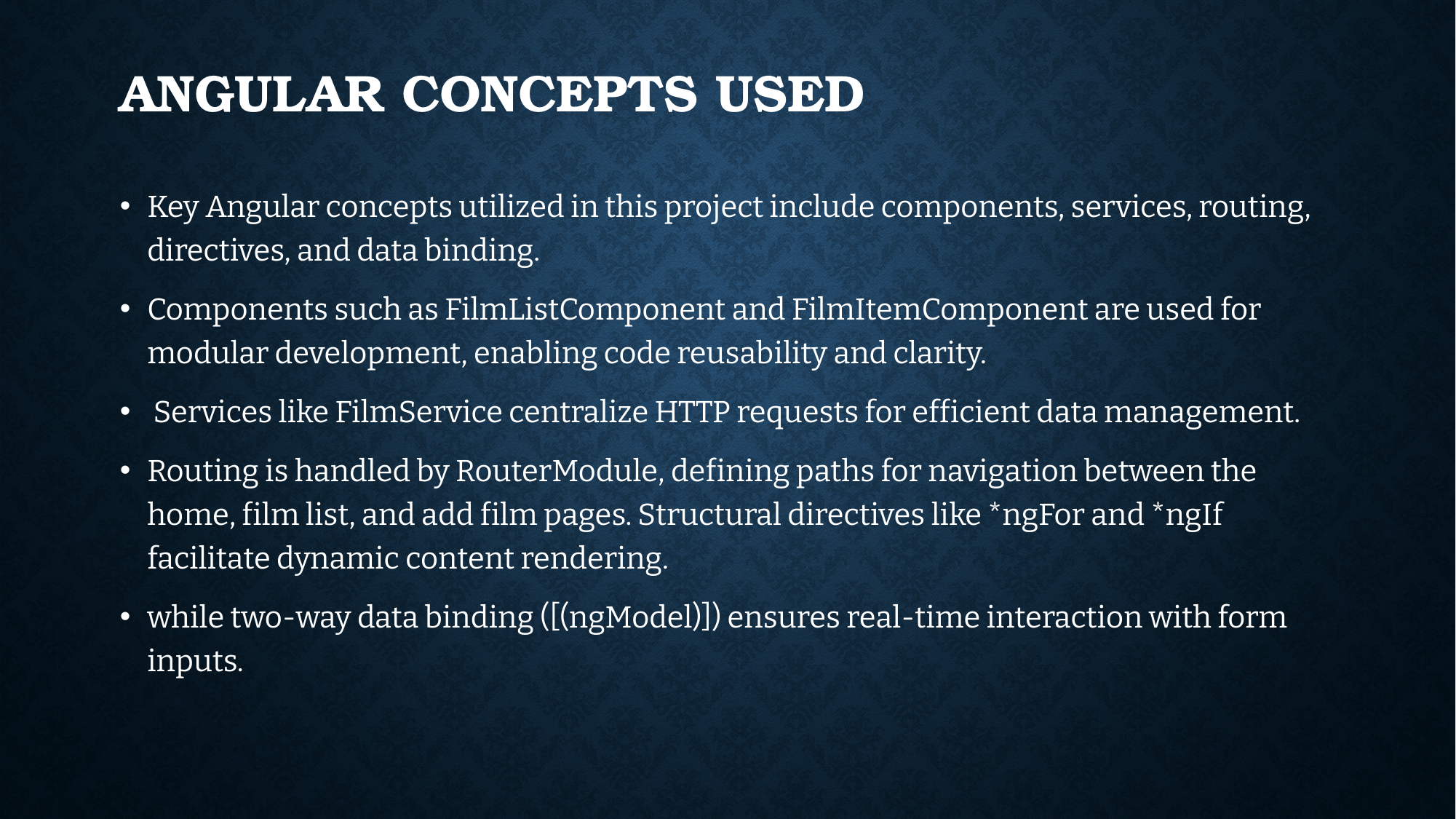

# Angular Concepts Used
Key Angular concepts utilized in this project include components, services, routing, directives, and data binding.
Components such as FilmListComponent and FilmItemComponent are used for modular development, enabling code reusability and clarity.
 Services like FilmService centralize HTTP requests for efficient data management.
Routing is handled by RouterModule, defining paths for navigation between the home, film list, and add film pages. Structural directives like *ngFor and *ngIf facilitate dynamic content rendering.
while two-way data binding ([(ngModel)]) ensures real-time interaction with form inputs.